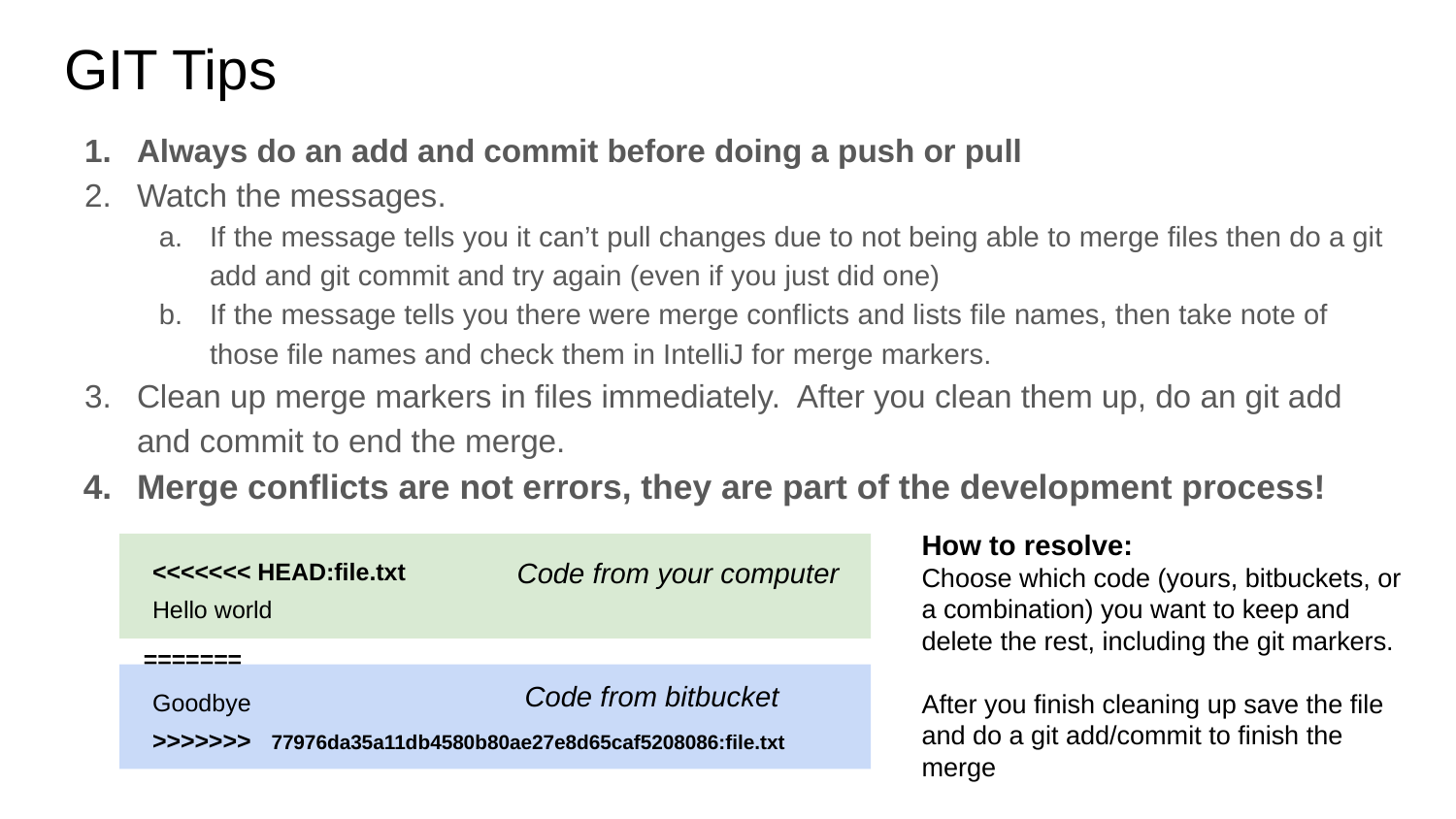

# GIT Tips
Always do an add and commit before doing a push or pull
Watch the messages.
If the message tells you it can’t pull changes due to not being able to merge files then do a git add and git commit and try again (even if you just did one)
If the message tells you there were merge conflicts and lists file names, then take note of those file names and check them in IntelliJ for merge markers.
Clean up merge markers in files immediately.  After you clean them up, do an git add and commit to end the merge.
Merge conflicts are not errors, they are part of the development process!
How to resolve:
Choose which code (yours, bitbuckets, or a combination) you want to keep and delete the rest, including the git markers.
After you finish cleaning up save the file and do a git add/commit to finish the merge
<<<<<<< HEAD:file.txt
Hello world
Code from your computer
 =======
Goodbye
>>>>>>>   77976da35a11db4580b80ae27e8d65caf5208086:file.txt
Code from bitbucket